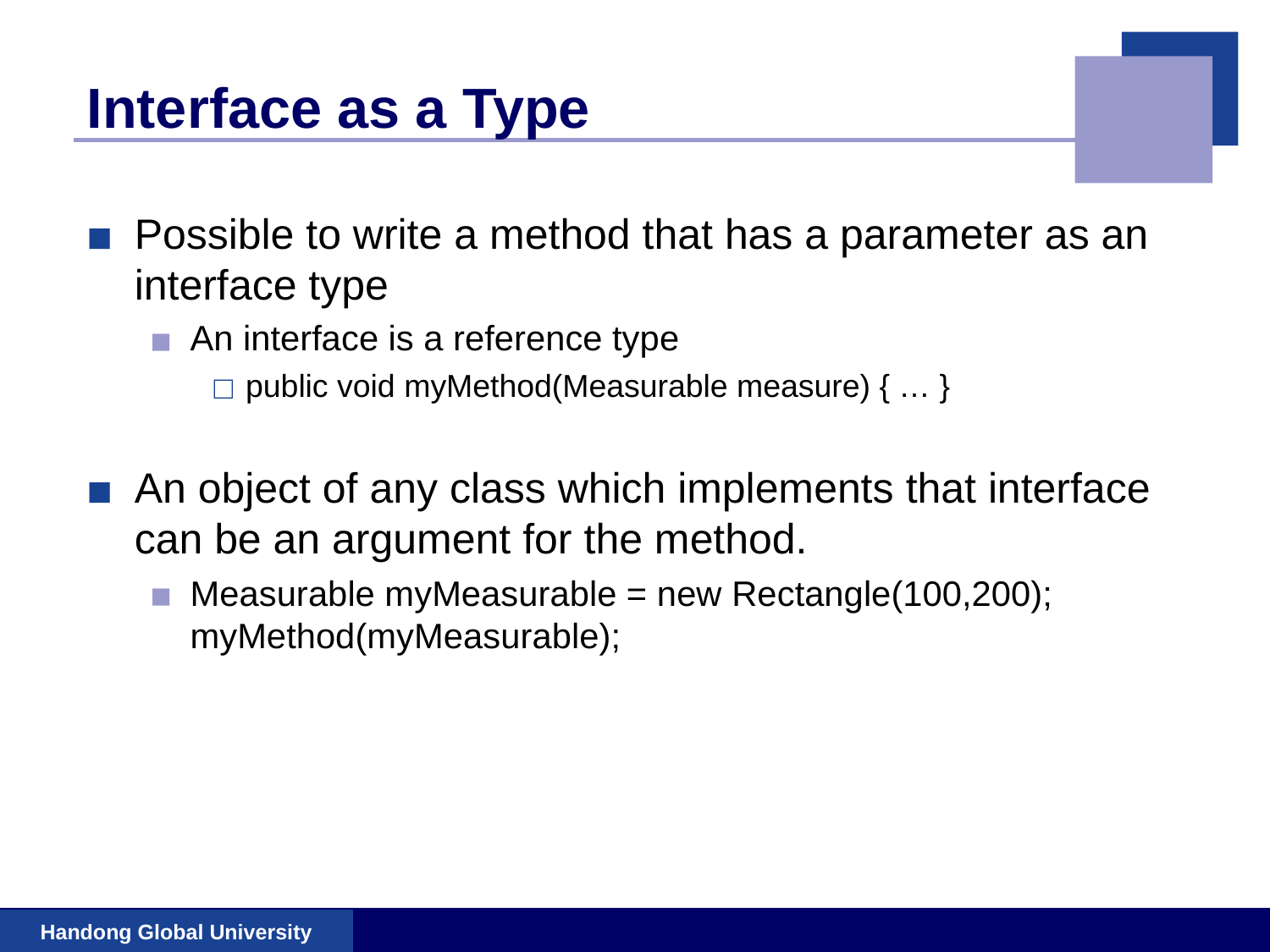

# Interface as a Type
Possible to write a method that has a parameter as an interface type
An interface is a reference type
public void myMethod(Measurable measure) { … }

An object of any class which implements that interface can be an argument for the method.
Measurable myMeasurable = new Rectangle(100,200);
myMethod(myMeasurable);